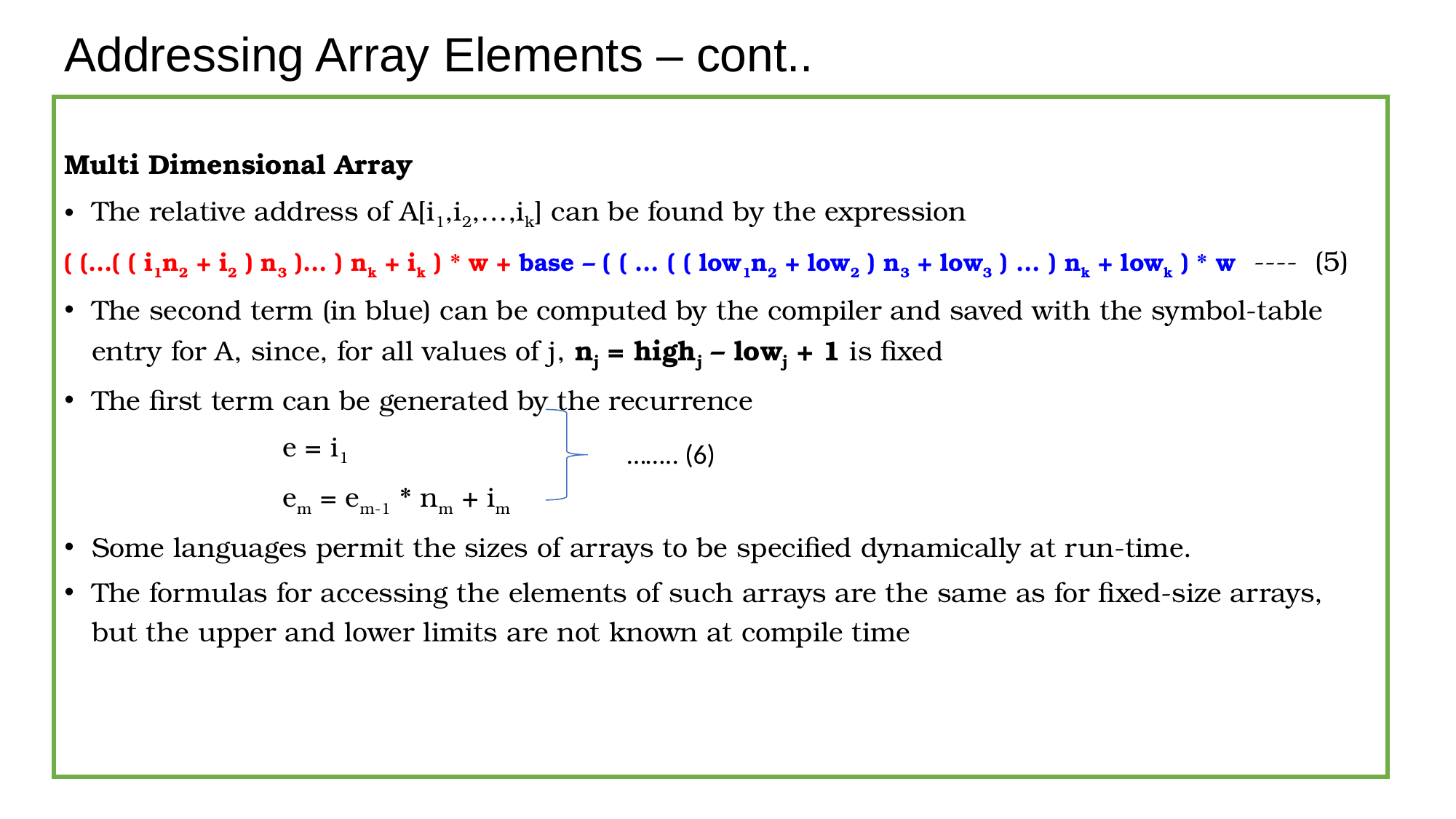

# Addressing Array Elements – cont..

Multi Dimensional Array
The relative address of A[i1,i2,…,ik] can be found by the expression
( (…( ( i1n2 + i2 ) n3 )… ) nk + ik ) * w + base – ( ( … ( ( low1n2 + low2 ) n3 + low3 ) … ) nk + lowk ) * w  ----  (5)
The second term (in blue) can be computed by the compiler and saved with the symbol-table entry for A, since, for all values of j, nj = highj – lowj + 1 is fixed
The first term can be generated by the recurrence
		e = i1
		em = em-1 * nm + im
Some languages permit the sizes of arrays to be specified dynamically at run-time.
The formulas for accessing the elements of such arrays are the same as for fixed-size arrays, but the upper and lower limits are not known at compile time

…….. (6)